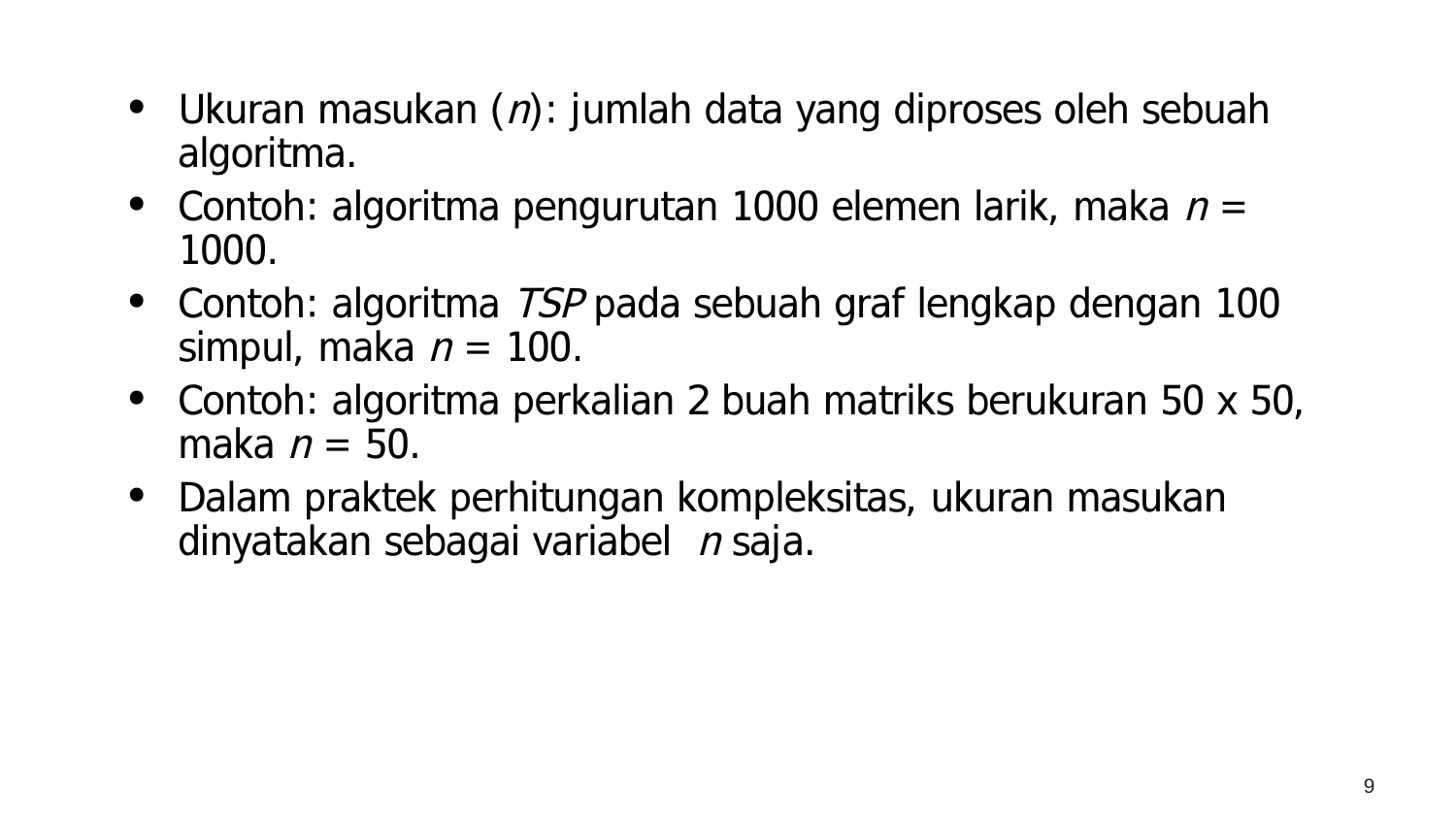

Ukuran masukan (n): jumlah data yang diproses oleh sebuah algoritma.
Contoh: algoritma pengurutan 1000 elemen larik, maka n = 1000.
Contoh: algoritma TSP pada sebuah graf lengkap dengan 100 simpul, maka n = 100.
Contoh: algoritma perkalian 2 buah matriks berukuran 50 x 50, maka n = 50.
Dalam praktek perhitungan kompleksitas, ukuran masukan dinyatakan sebagai variabel  n saja.
9